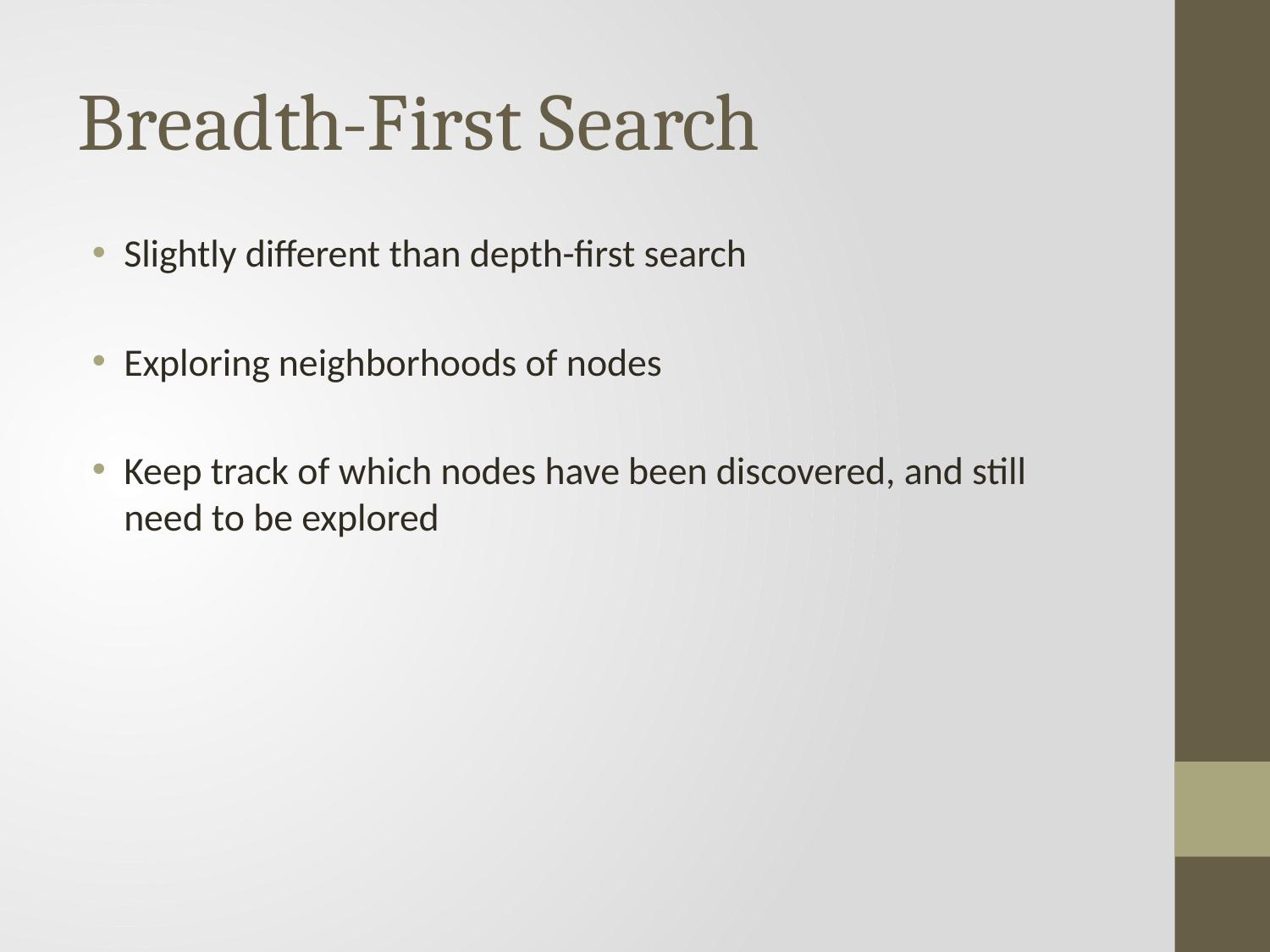

# Breadth-First Search
Slightly different than depth-first search

Exploring neighborhoods of nodes

Keep track of which nodes have been discovered, and still need to be explored